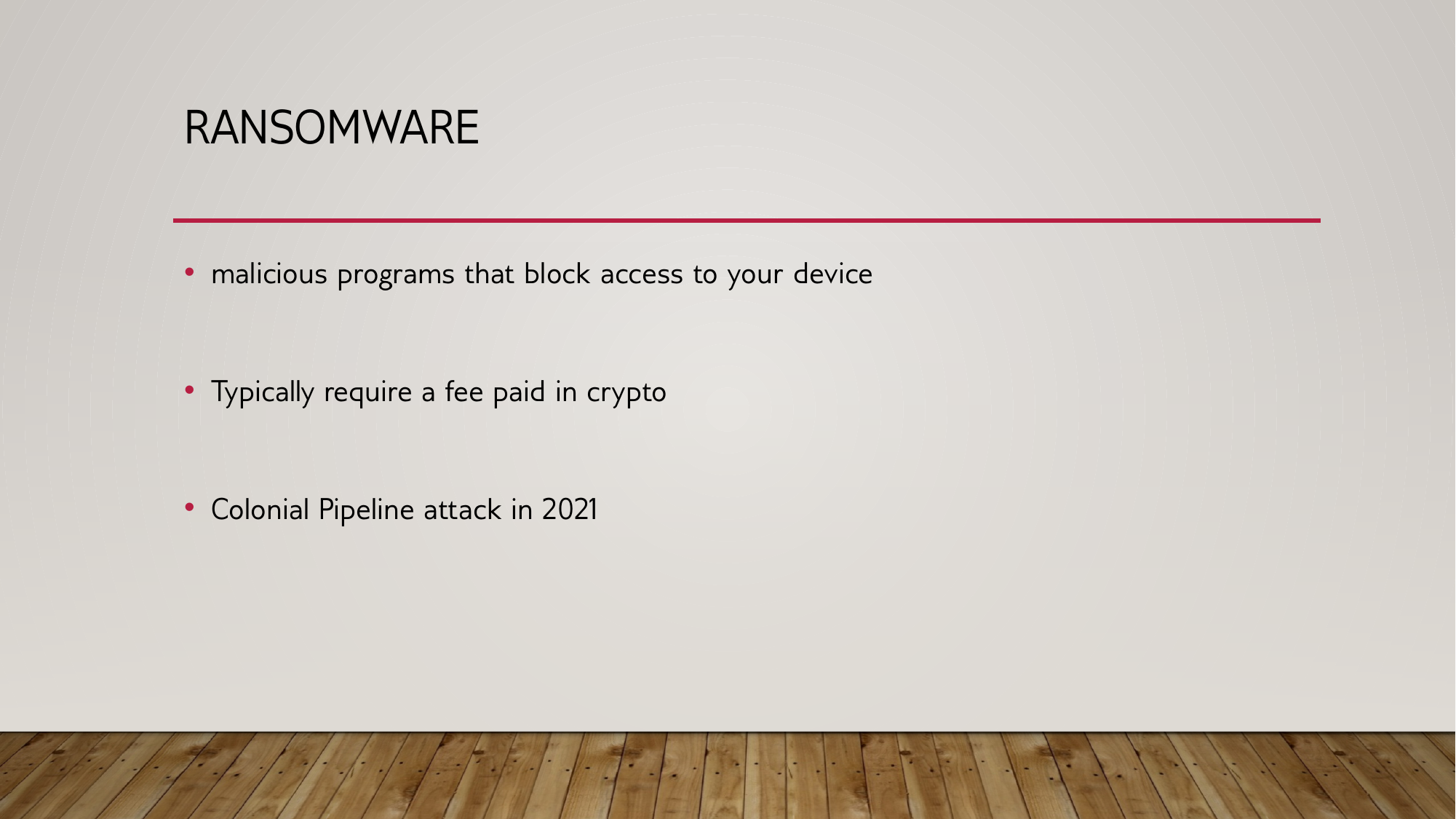

# Ransomware
malicious programs that block access to your device

Typically require a fee paid in crypto

Colonial Pipeline attack in 2021